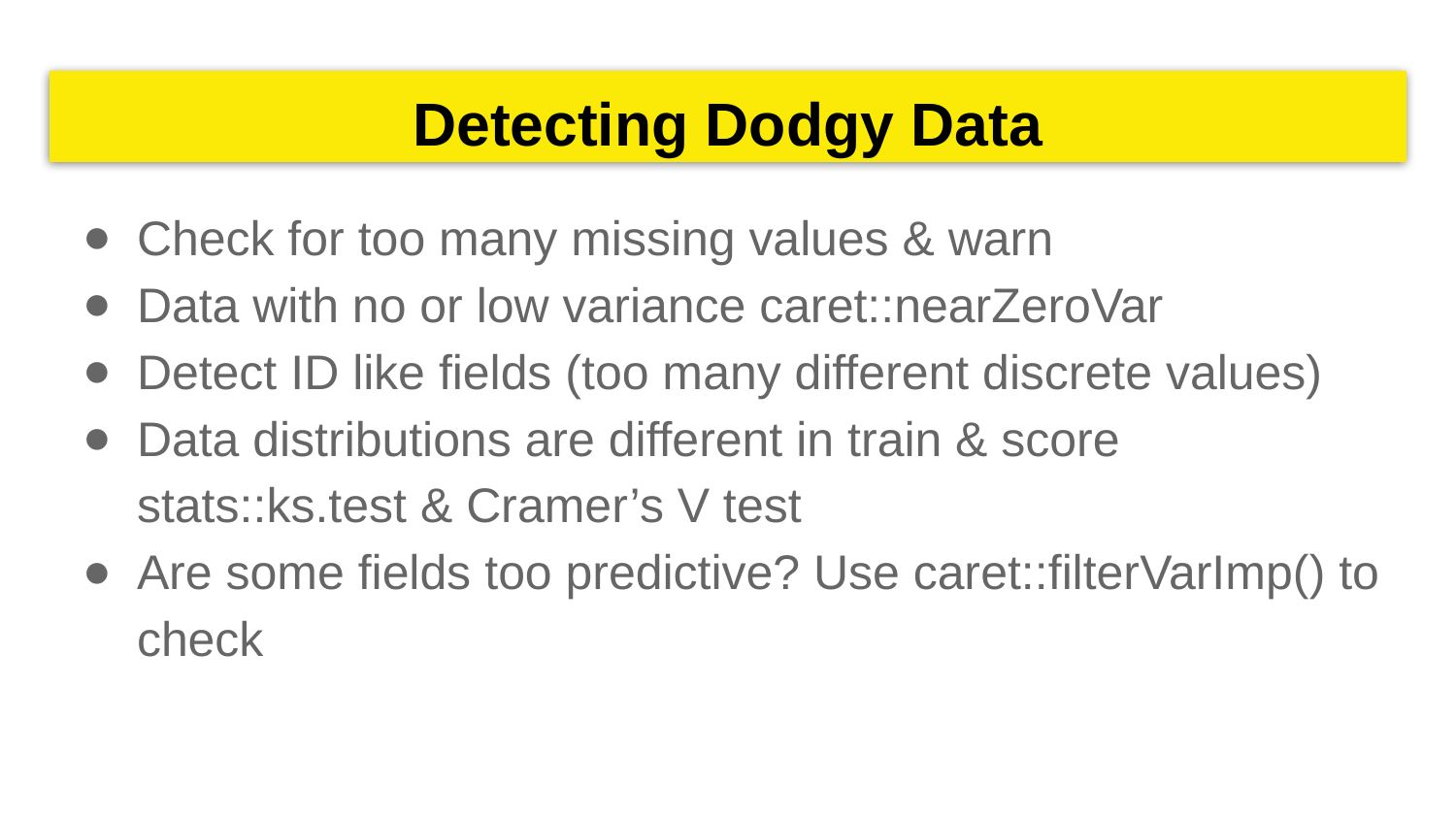

# Detecting Dodgy Data
Check for too many missing values & warn
Data with no or low variance caret::nearZeroVar
Detect ID like fields (too many different discrete values)
Data distributions are different in train & score stats::ks.test & Cramer’s V test
Are some fields too predictive? Use caret::filterVarImp() to check